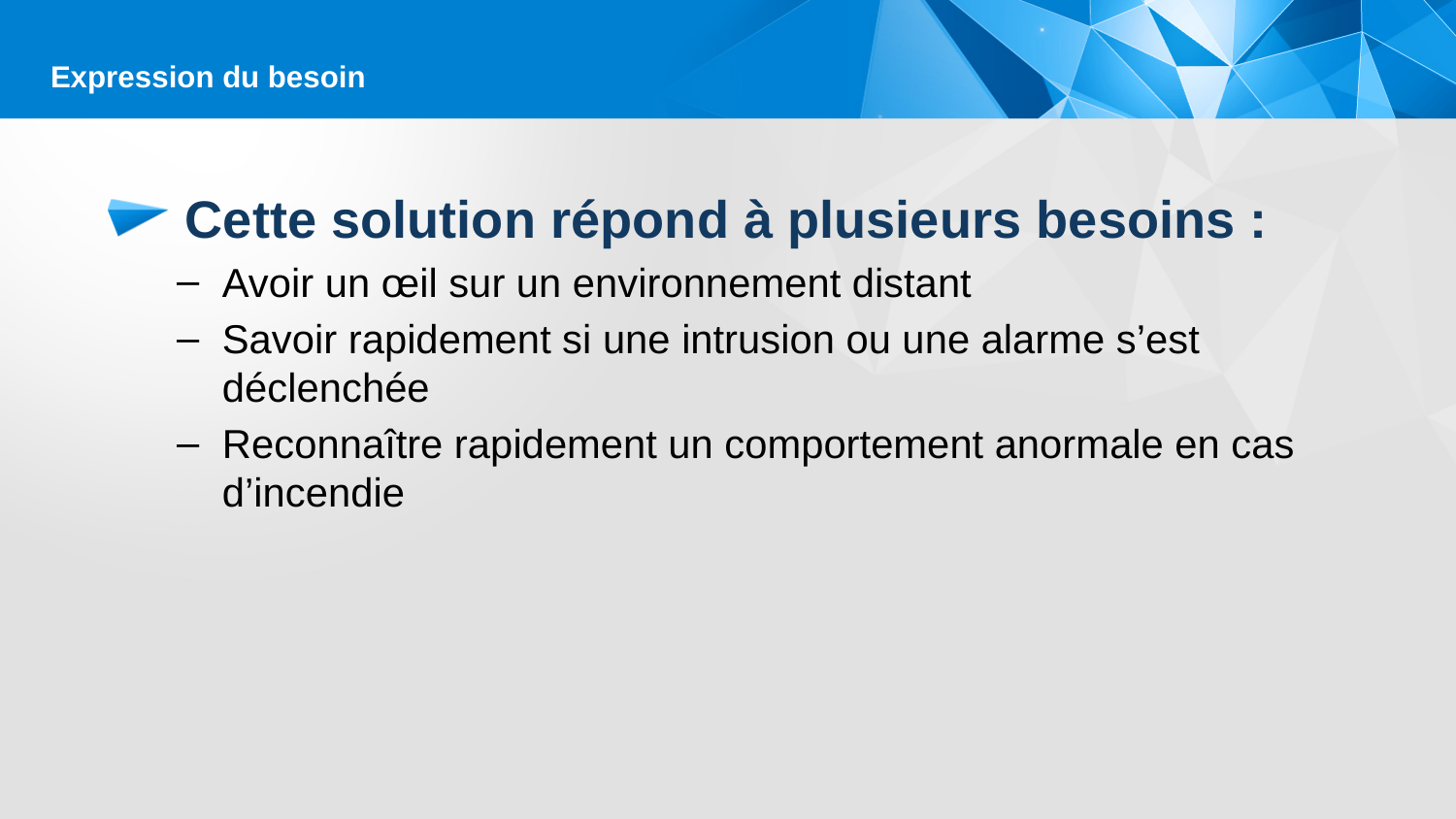

Expression du besoin
 Cette solution répond à plusieurs besoins :
Avoir un œil sur un environnement distant
Savoir rapidement si une intrusion ou une alarme s’est déclenchée
Reconnaître rapidement un comportement anormale en cas d’incendie